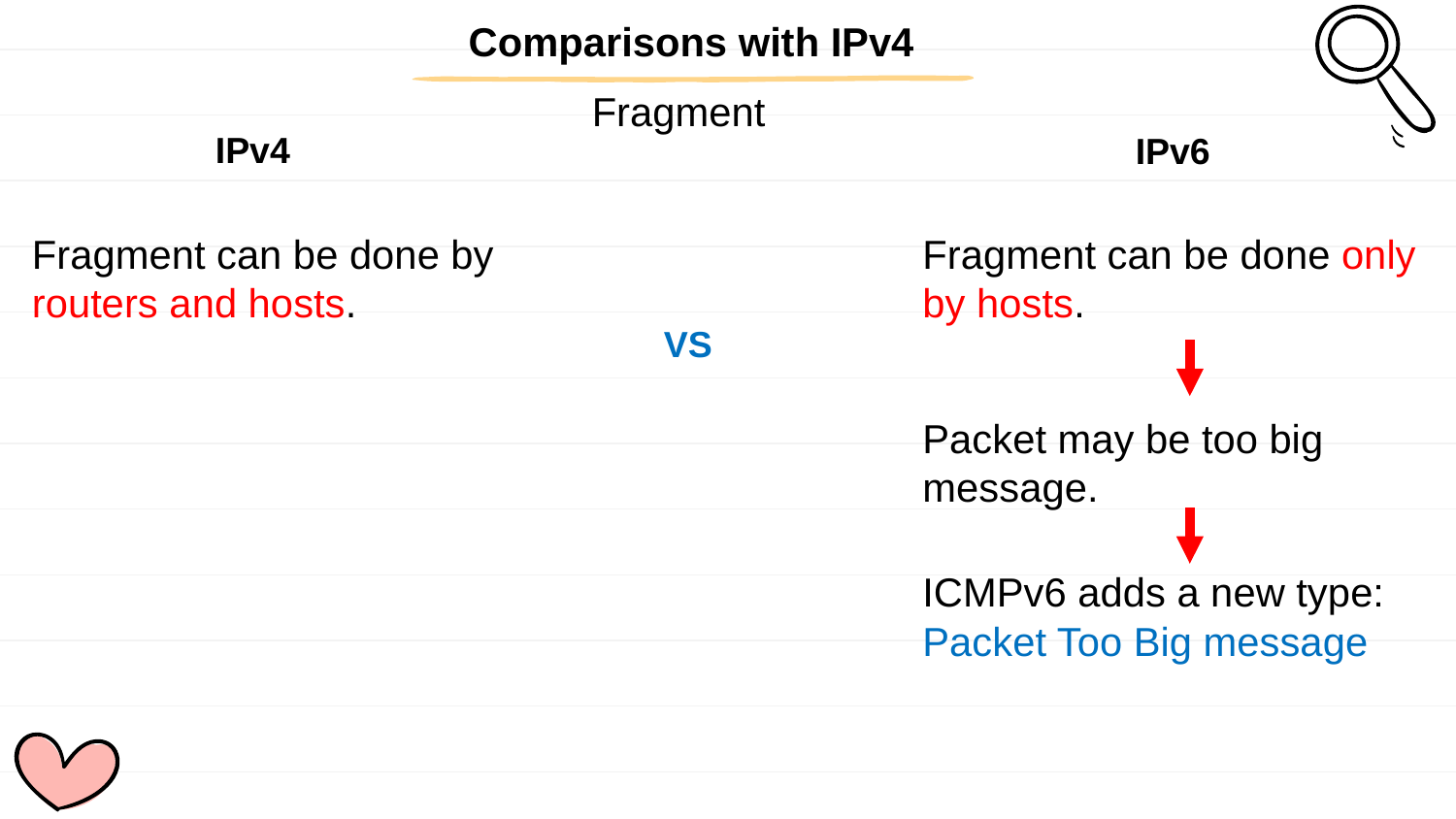

Comparisons with IPv4

Fragment

IPv4
IPv6
Fragment can be done only by hosts.
# Fragment can be done by routers and hosts.
VS
Packet may be too big message.
ICMPv6 adds a new type: Packet Too Big message